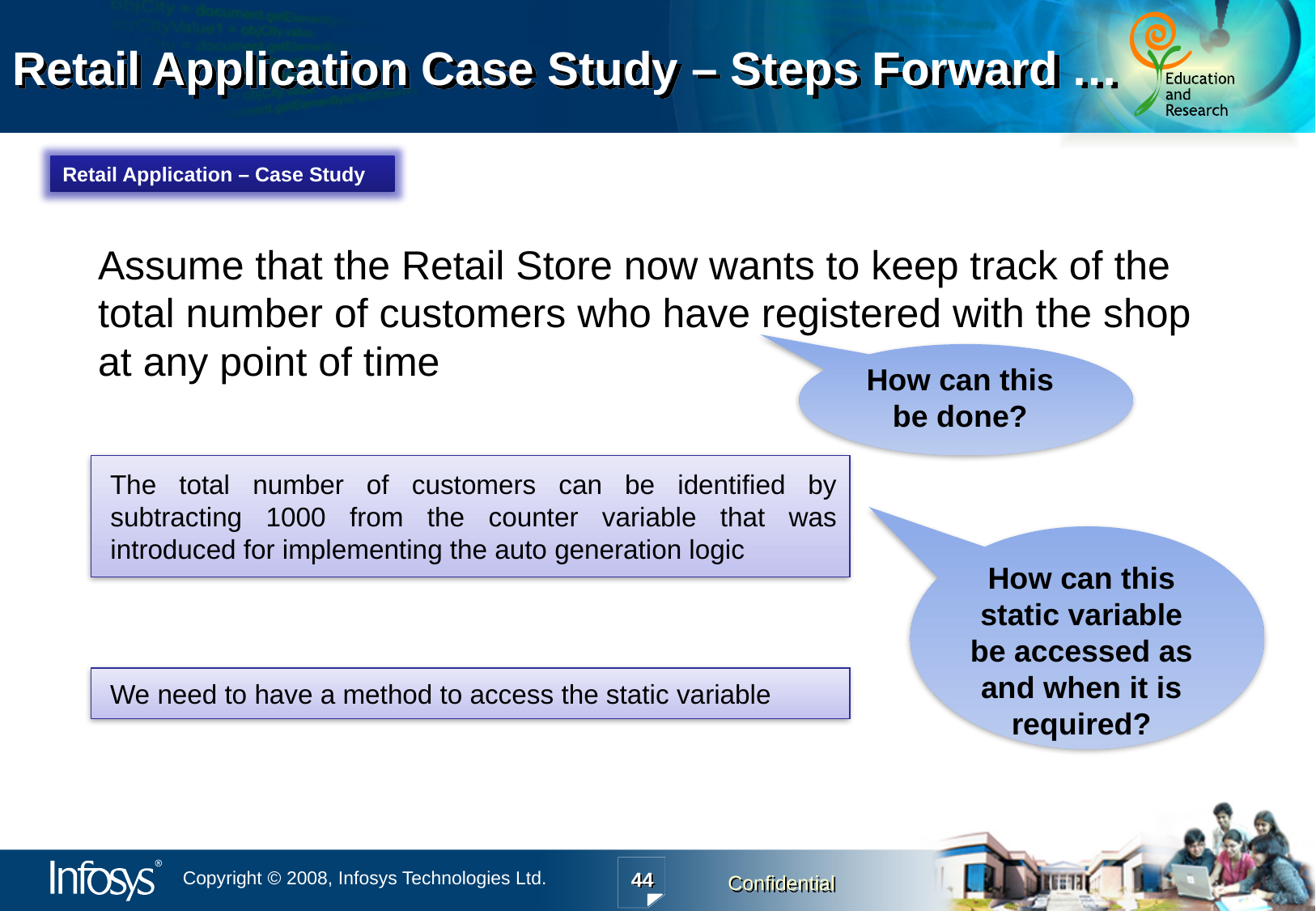

Retail Application Case Study – Steps Forward …
Retail Application – Case Study
    Assume that the Retail Store now wants to keep track of the total number of customers who have registered with the shop at any point of time

How can this be done?
The total number of customers can be identified by subtracting 1000 from the counter variable that was introduced for implementing the auto generation logic
How can this static variable be accessed as and when it is required?
We need to have a method to access the static variable
44